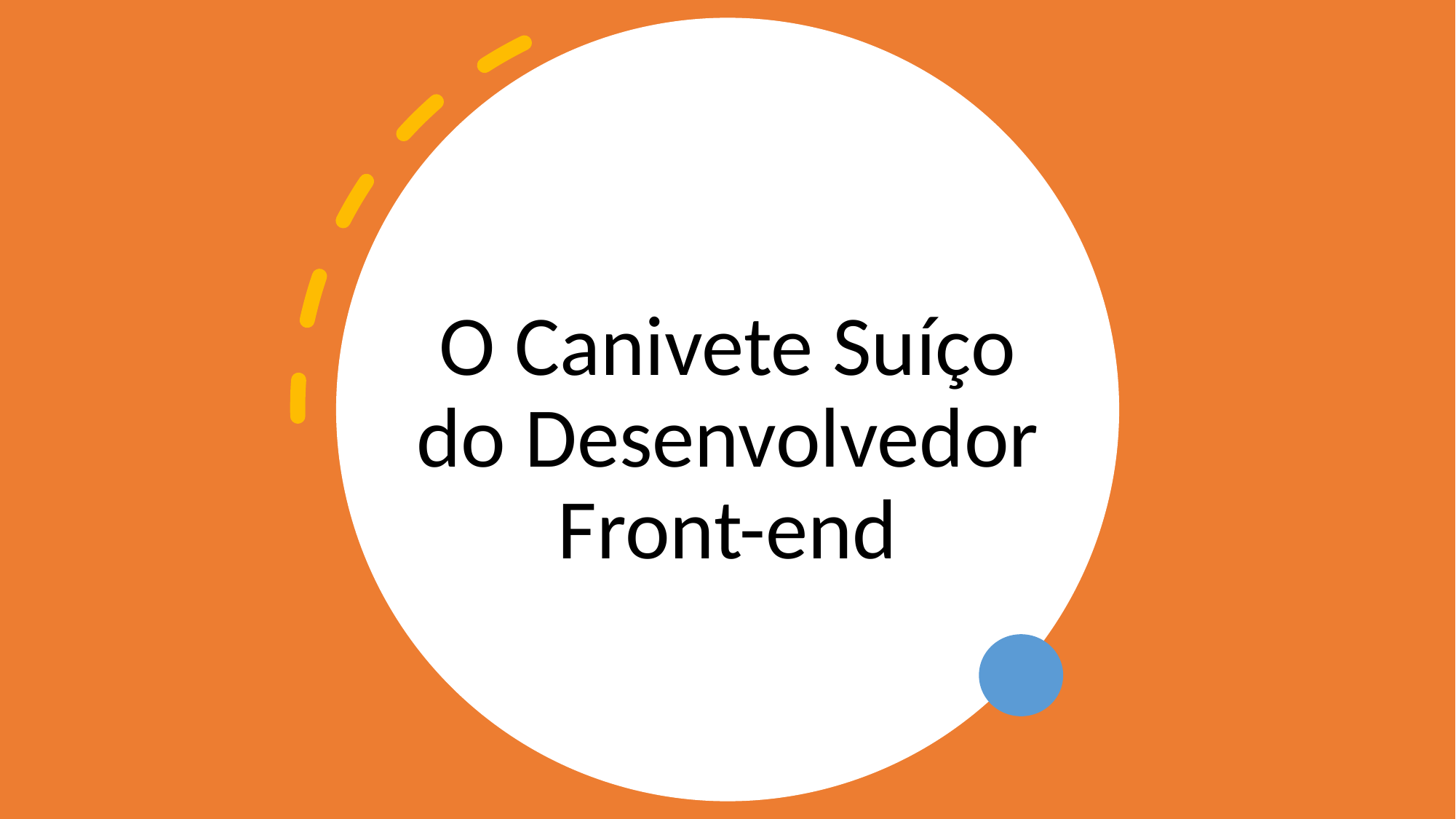

# O Canivete Suíço do Desenvolvedor Front-end